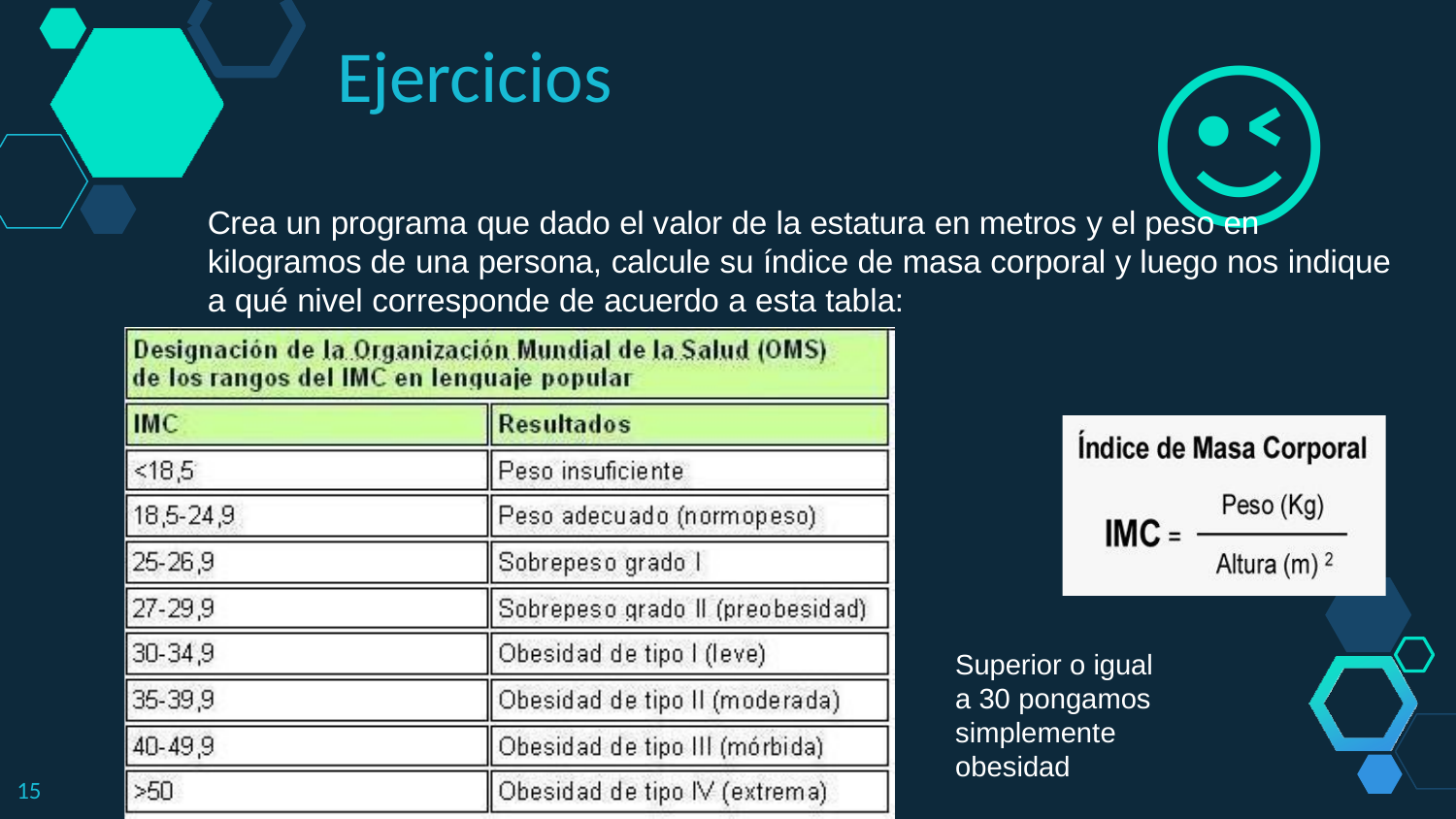

😉

# Ejercicios

Crea un programa que dado el valor de la estatura en metros y el peso en kilogramos de una persona, calcule su índice de masa corporal y luego nos indique a qué nivel corresponde de acuerdo a esta tabla:

Superior o igual a 30 pongamos simplemente obesidad

15